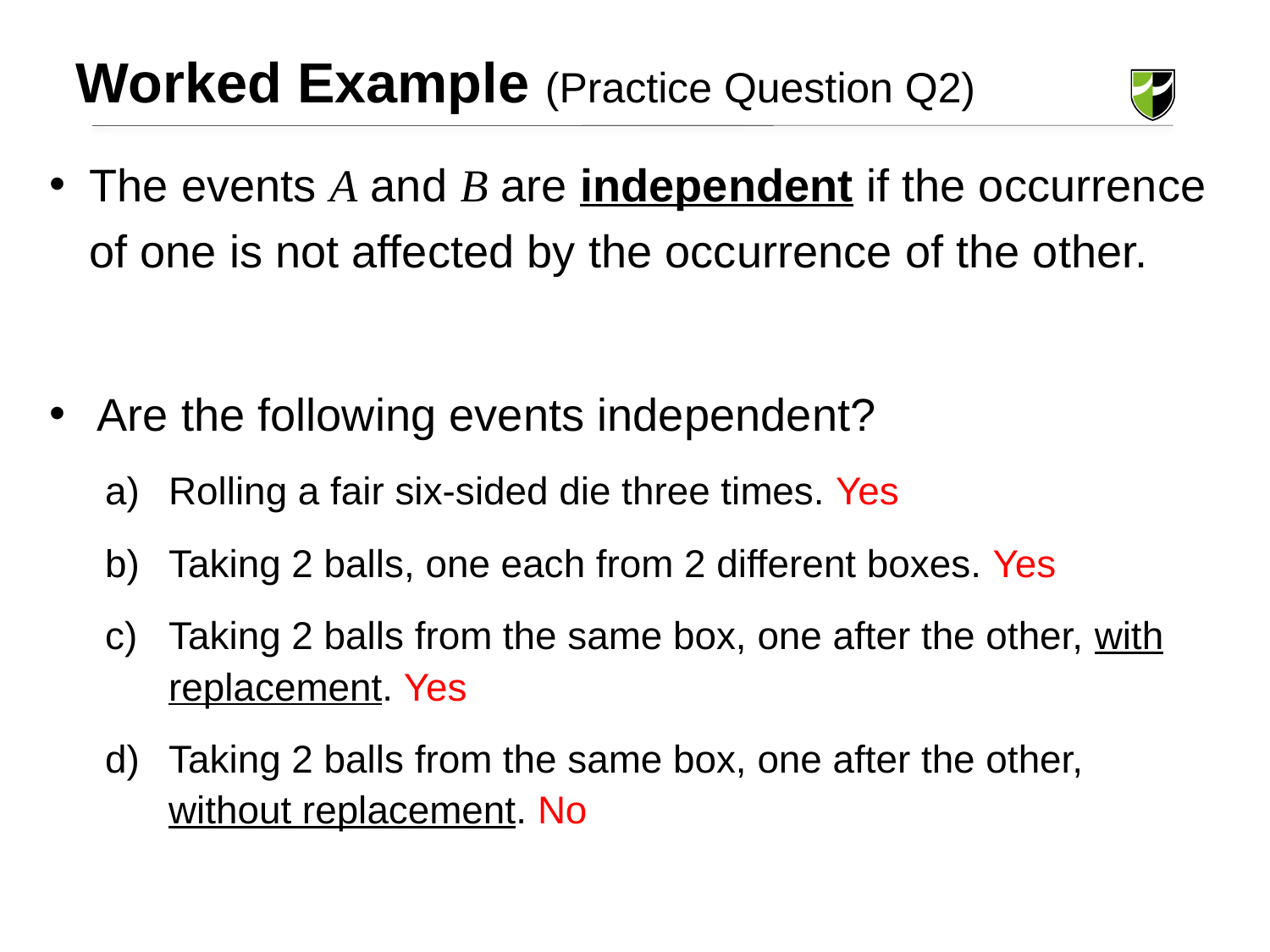

Worked Example (Practice Question Q2)
The events A and B are independent if the occurrence of one is not affected by the occurrence of the other.

Are the following events independent?
Rolling a fair six-sided die three times. Yes
Taking 2 balls, one each from 2 different boxes. Yes
Taking 2 balls from the same box, one after the other, with replacement. Yes
Taking 2 balls from the same box, one after the other, without replacement. No